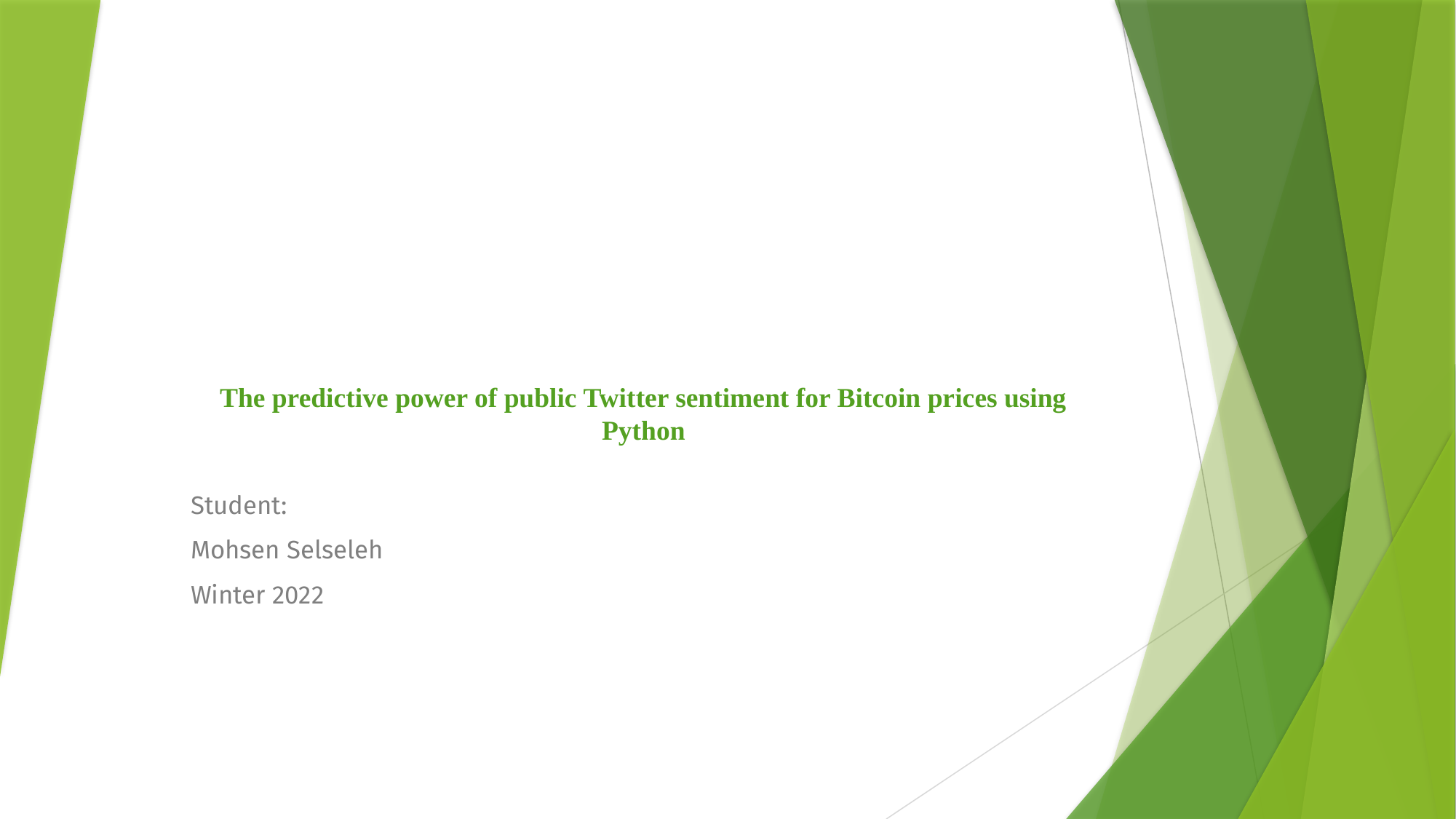

# The predictive power of public Twitter sentiment for Bitcoin prices using Python
Student:
Mohsen Selseleh
Winter 2022